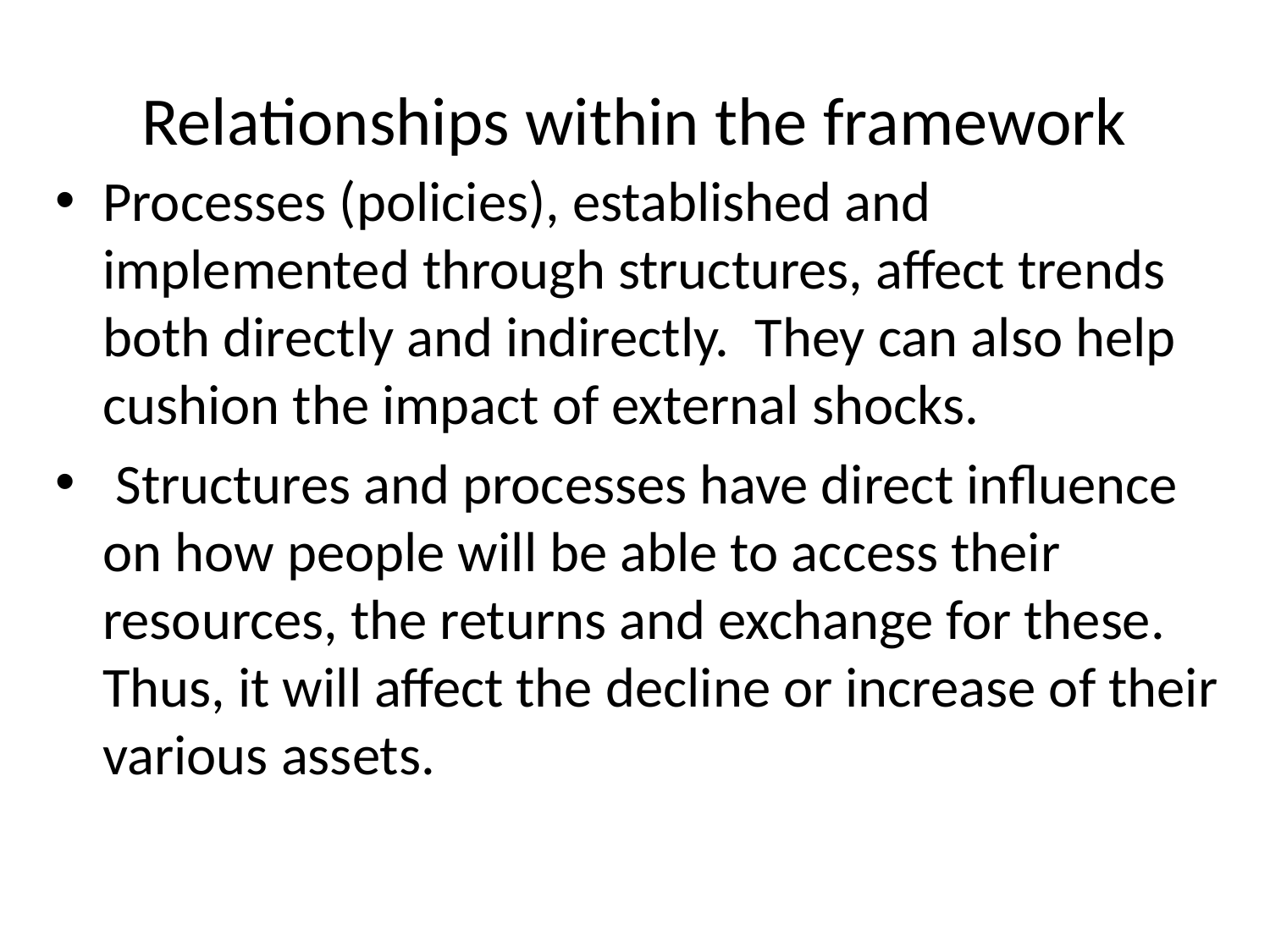

# Relationships within the framework
Processes (policies), established and implemented through structures, affect trends both directly and indirectly.  They can also help cushion the impact of external shocks.
 Structures and processes have direct influence on how people will be able to access their resources, the returns and exchange for these. Thus, it will affect the decline or increase of their various assets.